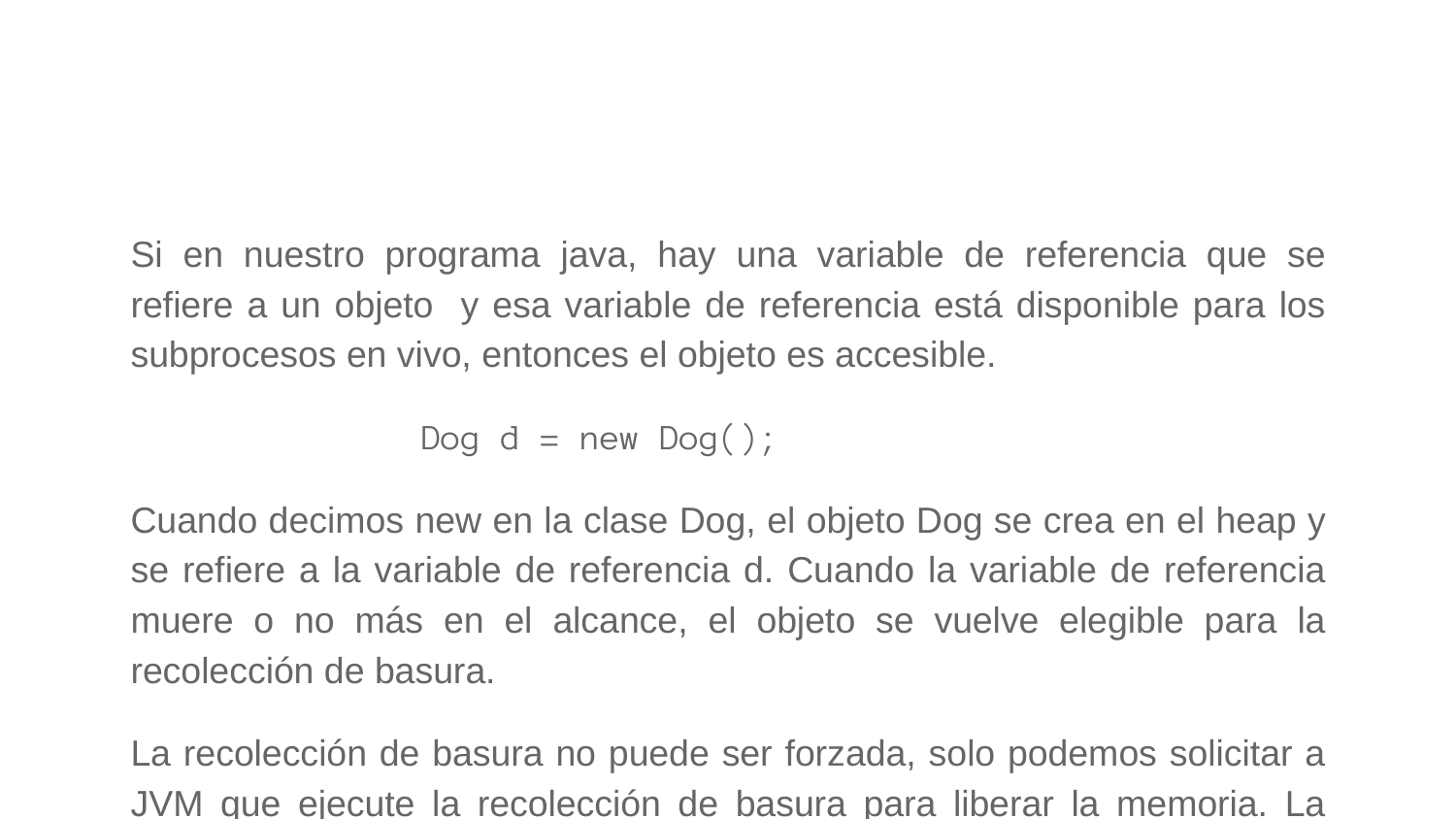

Si en nuestro programa java, hay una variable de referencia que se refiere a un objeto  y esa variable de referencia está disponible para los subprocesos en vivo, entonces el objeto es accesible.
 		Dog d = new Dog();
Cuando decimos new en la clase Dog, el objeto Dog se crea en el heap y se refiere a la variable de referencia d. Cuando la variable de referencia muere o no más en el alcance, el objeto se vuelve elegible para la recolección de basura.
La recolección de basura no puede ser forzada, solo podemos solicitar a JVM que ejecute la recolección de basura para liberar la memoria. La forma más sencilla de solicitar la recolección de basura es
System.gc();
No hay garantía de que JVM liberará la memoria.